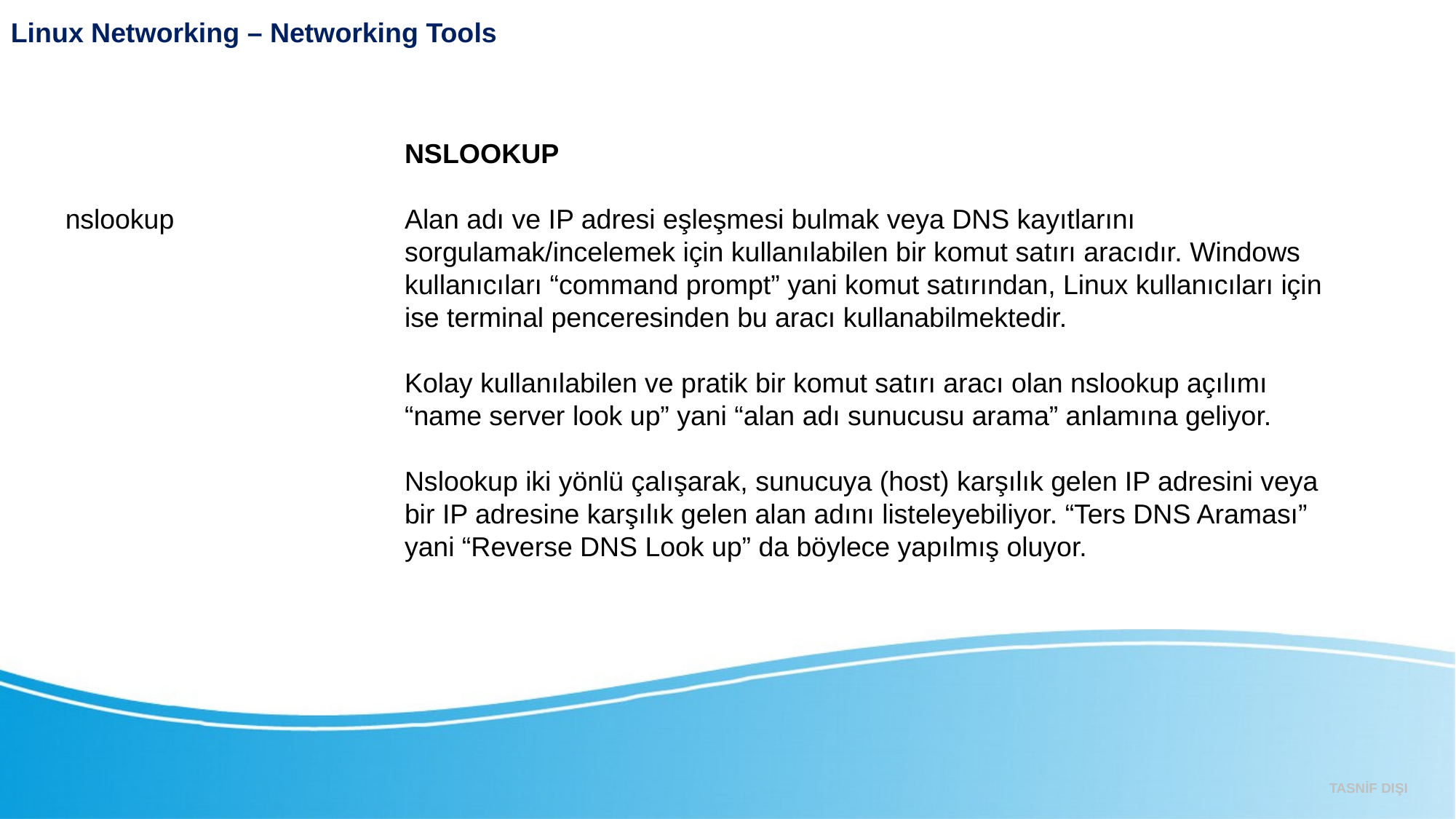

Linux Networking – Networking Tools
NSLOOKUP

Alan adı ve IP adresi eşleşmesi bulmak veya DNS kayıtlarını sorgulamak/incelemek için kullanılabilen bir komut satırı aracıdır. Windows kullanıcıları “command prompt” yani komut satırından, Linux kullanıcıları için ise terminal penceresinden bu aracı kullanabilmektedir.

Kolay kullanılabilen ve pratik bir komut satırı aracı olan nslookup açılımı “name server look up” yani “alan adı sunucusu arama” anlamına geliyor.

Nslookup iki yönlü çalışarak, sunucuya (host) karşılık gelen IP adresini veya bir IP adresine karşılık gelen alan adını listeleyebiliyor. “Ters DNS Araması” yani “Reverse DNS Look up” da böylece yapılmış oluyor.
nslookup
TASNİF DIŞI